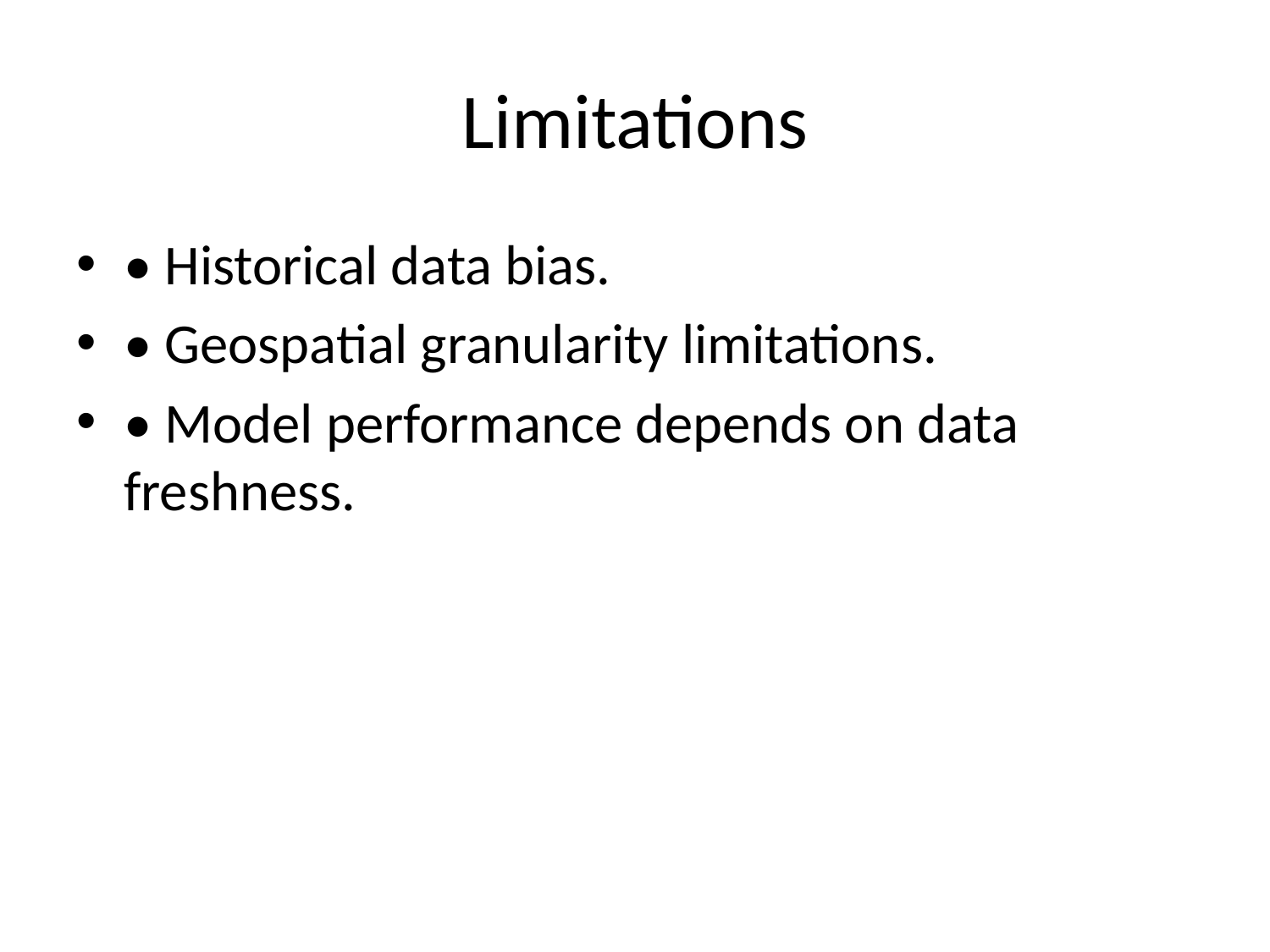

# Limitations
• Historical data bias.
• Geospatial granularity limitations.
• Model performance depends on data freshness.